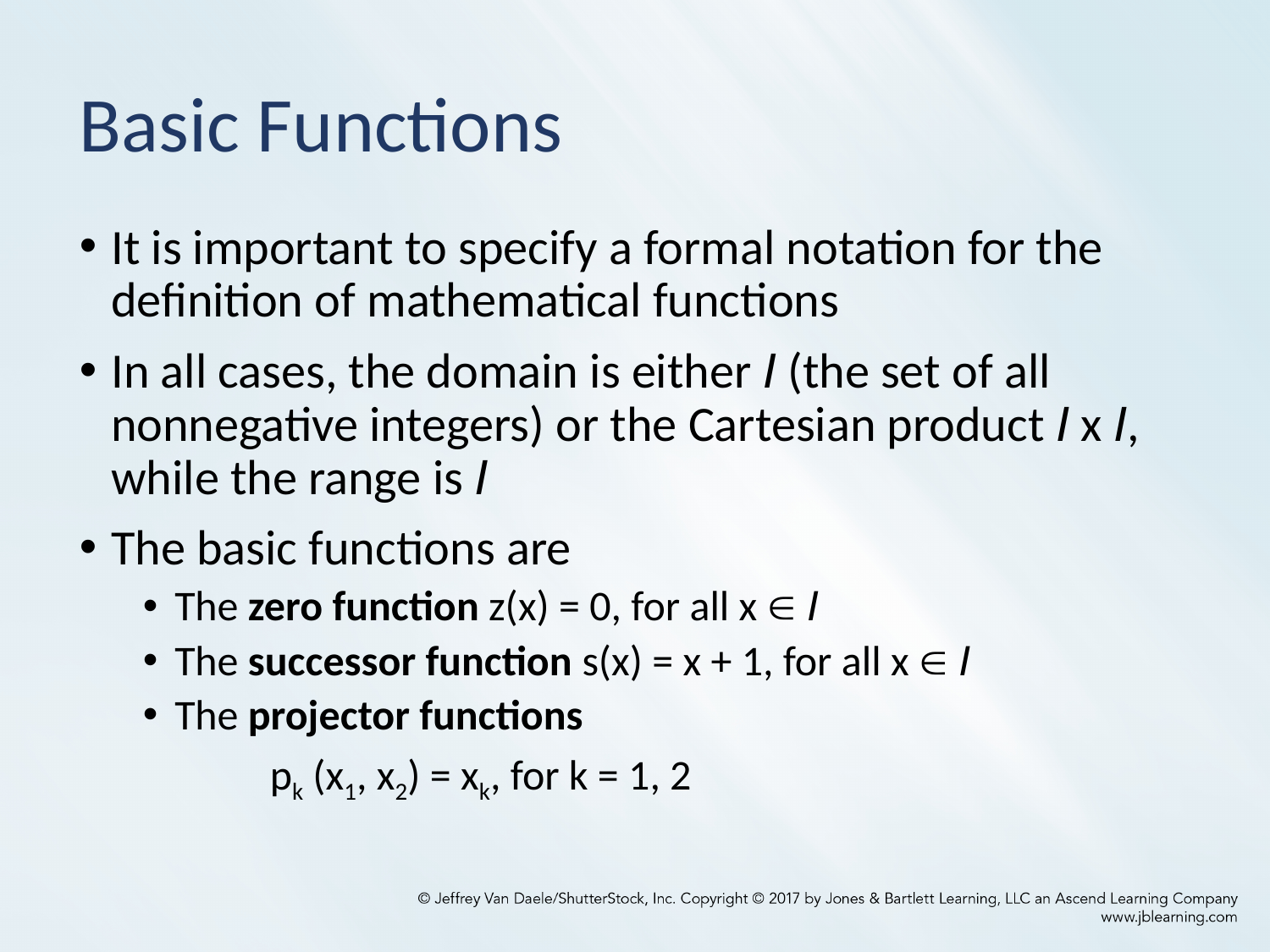

# Basic Functions
It is important to specify a formal notation for the definition of mathematical functions
In all cases, the domain is either I (the set of all nonnegative integers) or the Cartesian product I x I, while the range is I
The basic functions are
The zero function z(x) = 0, for all x ∈ I
The successor function s(x) = x + 1, for all x ∈ I
The projector functions
	pk (x1, x2) = xk, for k = 1, 2